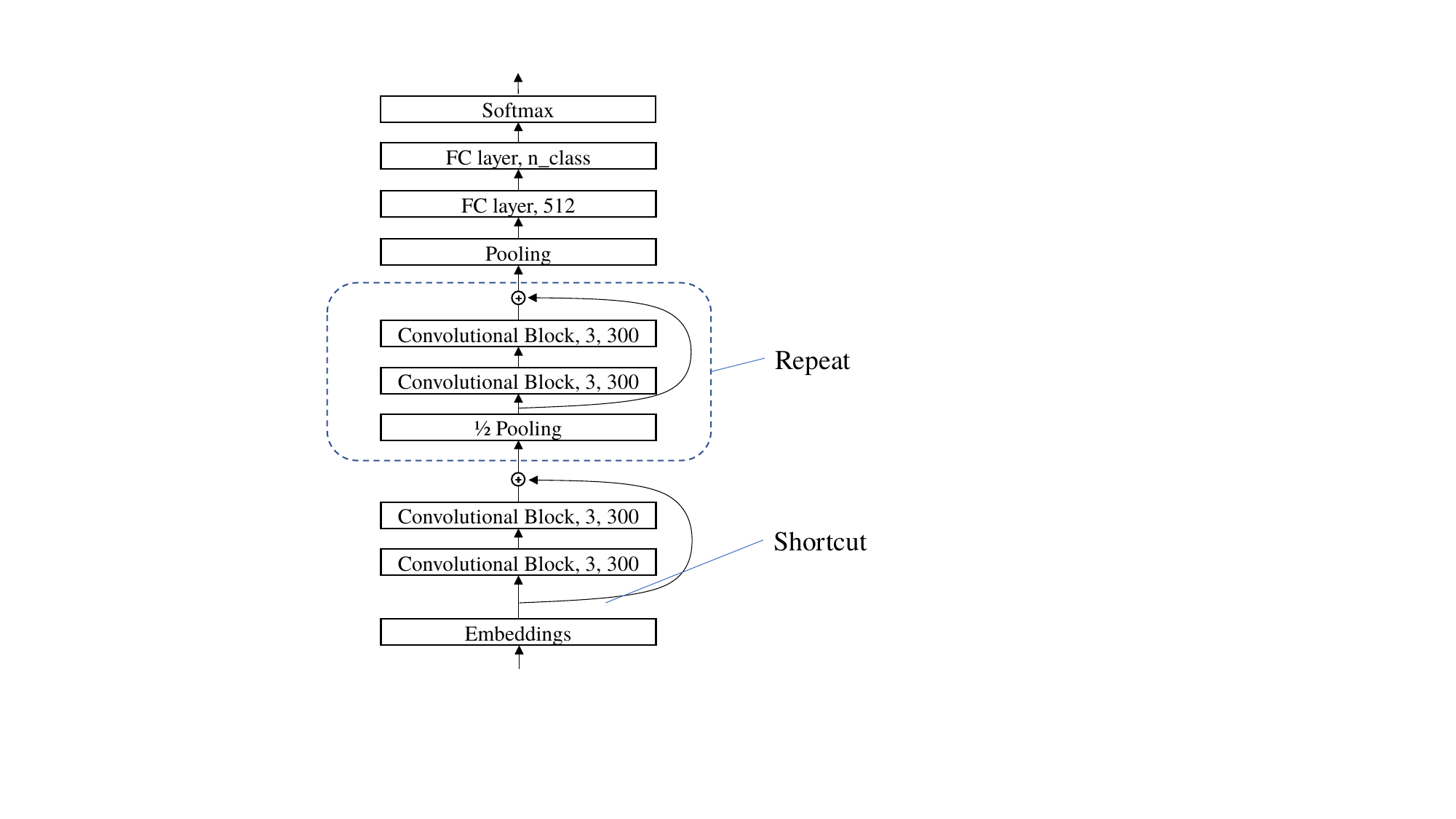

Softmax
FC layer, n_class
FC layer, 512
Pooling

Convolutional Block, 3, 300
Repeat
Convolutional Block, 3, 300
½ Pooling

Convolutional Block, 3, 300
Shortcut
Convolutional Block, 3, 300
Embeddings